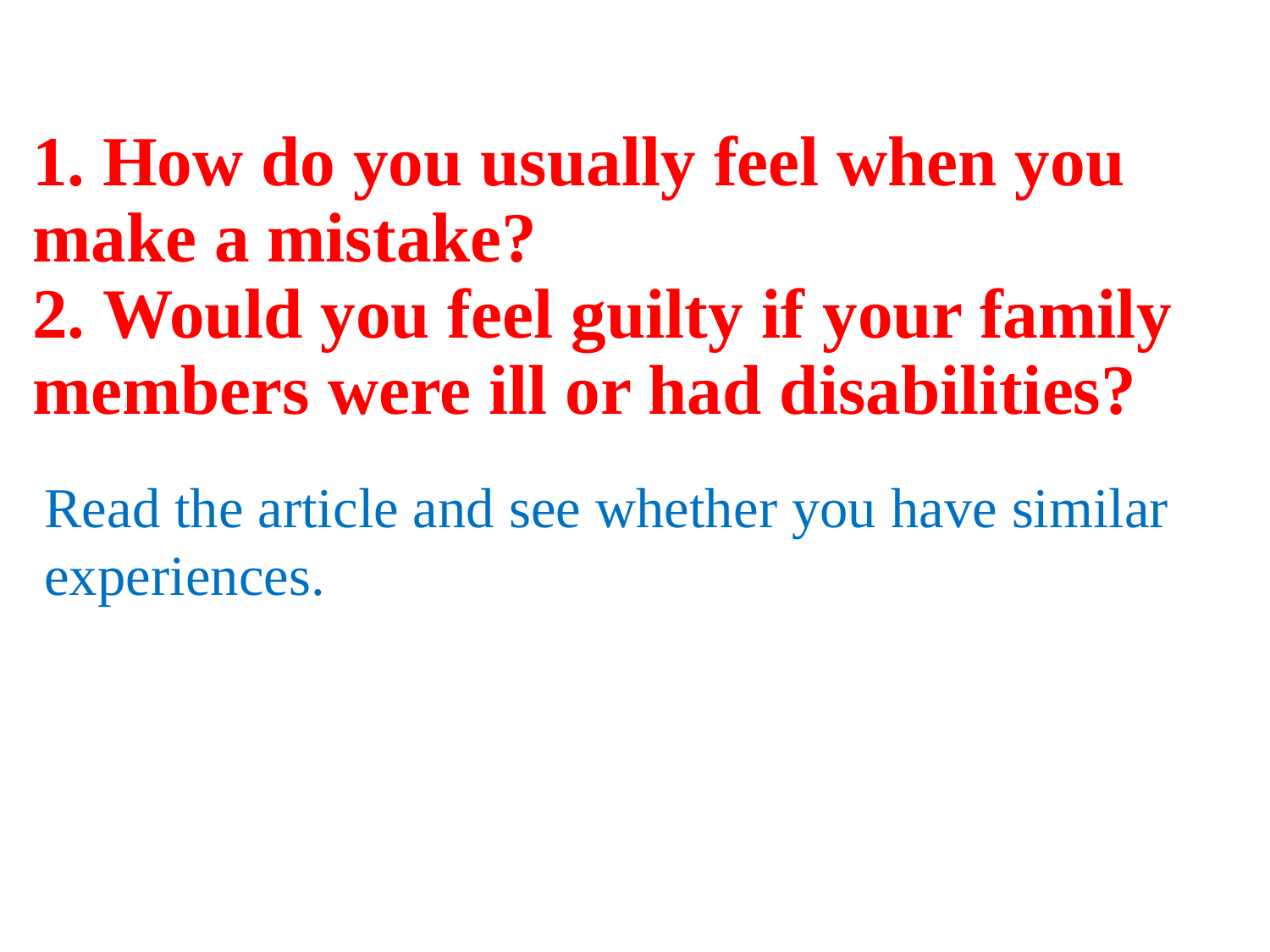

I. Warming up

1. How do you usually feel when you make a mistake?
2. Would you feel guilty if your family members were ill or had disabilities?
Read the article and see whether you have similar experiences.